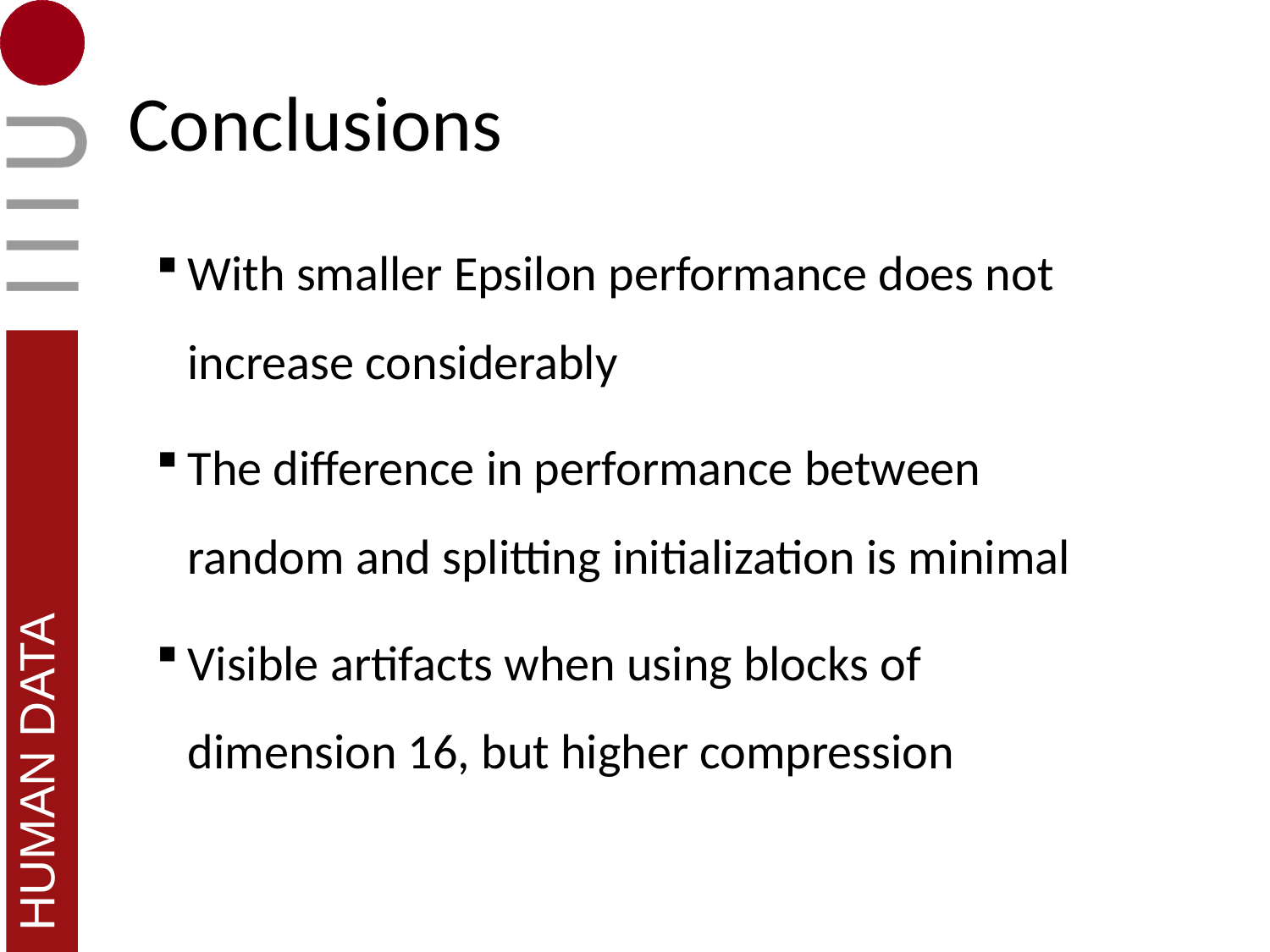

# Conclusions
With smaller Epsilon performance does not increase considerably
The difference in performance between random and splitting initialization is minimal
Visible artifacts when using blocks of dimension 16, but higher compression